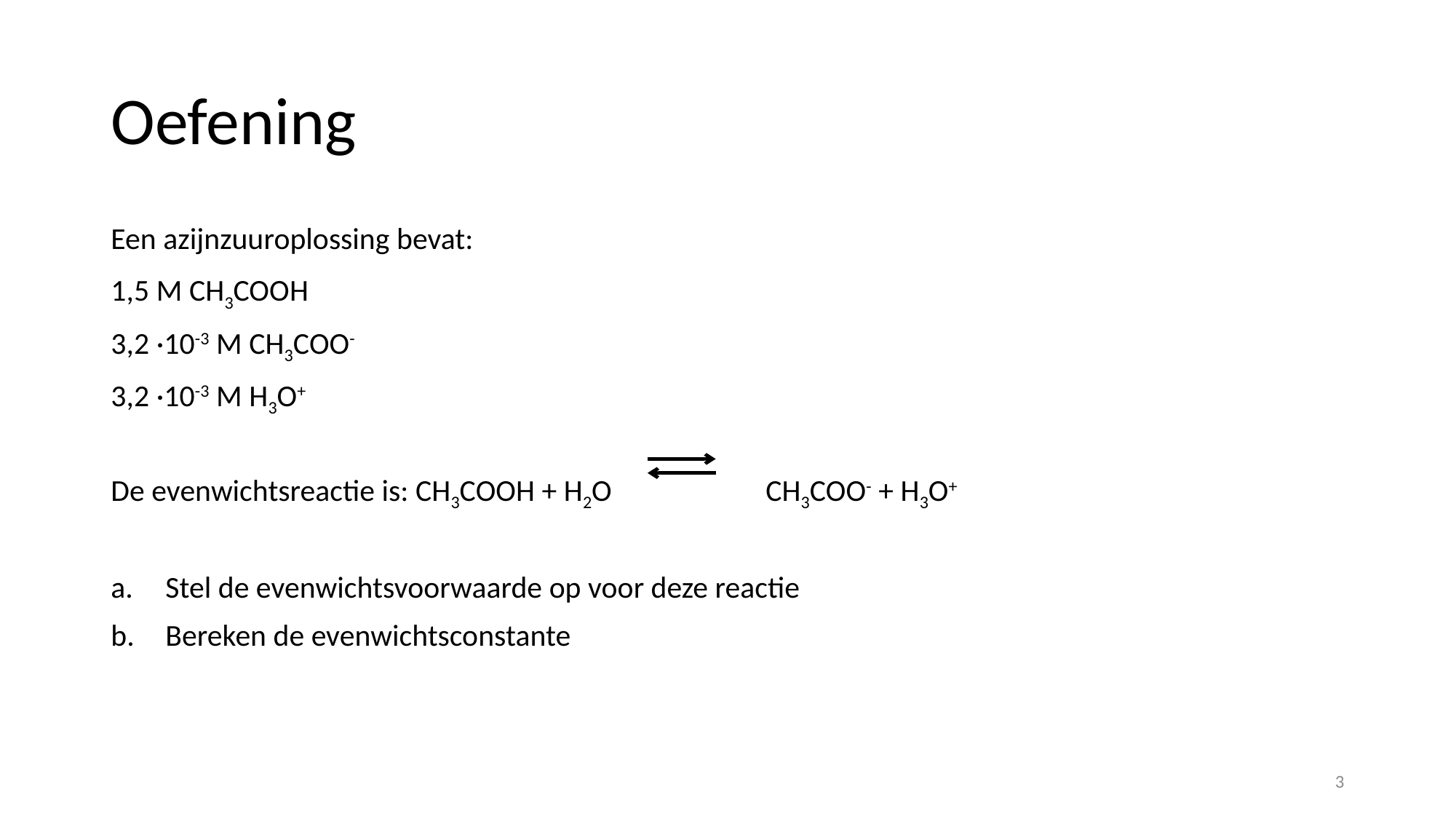

# Oefening
Een azijnzuuroplossing bevat:
1,5 M CH3COOH
3,2 ·10-3 M CH3COO-
3,2 ·10-3 M H3O+

De evenwichtsreactie is: CH3COOH + H2O 		CH3COO- + H3O+

Stel de evenwichtsvoorwaarde op voor deze reactie
Bereken de evenwichtsconstante
3